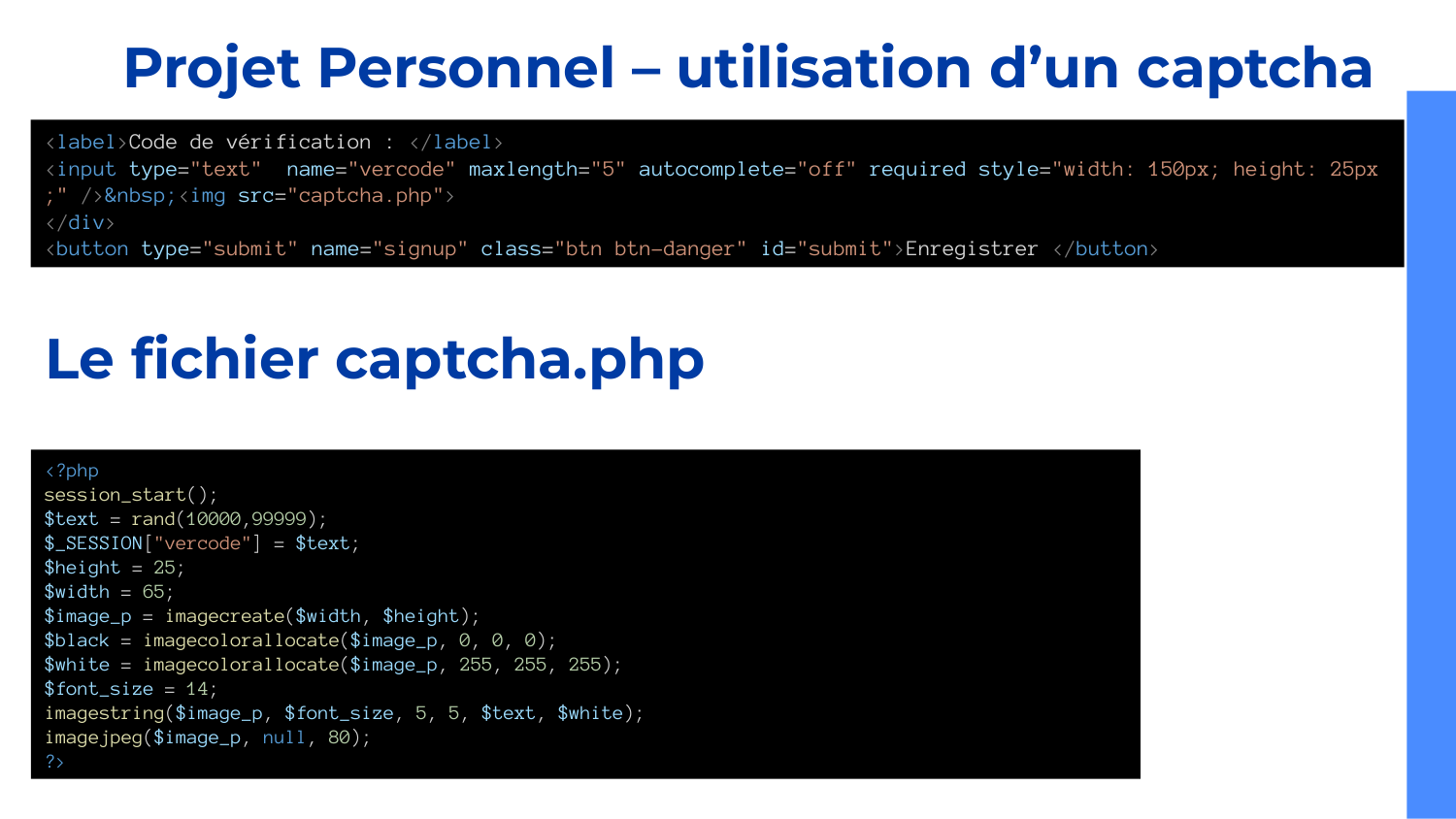

# Projet Personnel – utilisation d’un captcha
<label>Code de vérification : </label>
<input type="text"  name="vercode" maxlength="5" autocomplete="off" required style="width: 150px; height: 25px;" />&nbsp;<img src="captcha.php">
</div>
<button type="submit" name="signup" class="btn btn-danger" id="submit">Enregistrer </button>
Le fichier captcha.php
<?php
session_start();
$text = rand(10000,99999);
$_SESSION["vercode"] = $text;
$height = 25;
$width = 65;
$image_p = imagecreate($width, $height);
$black = imagecolorallocate($image_p, 0, 0, 0);
$white = imagecolorallocate($image_p, 255, 255, 255);
$font_size = 14;
imagestring($image_p, $font_size, 5, 5, $text, $white);
imagejpeg($image_p, null, 80);
?>